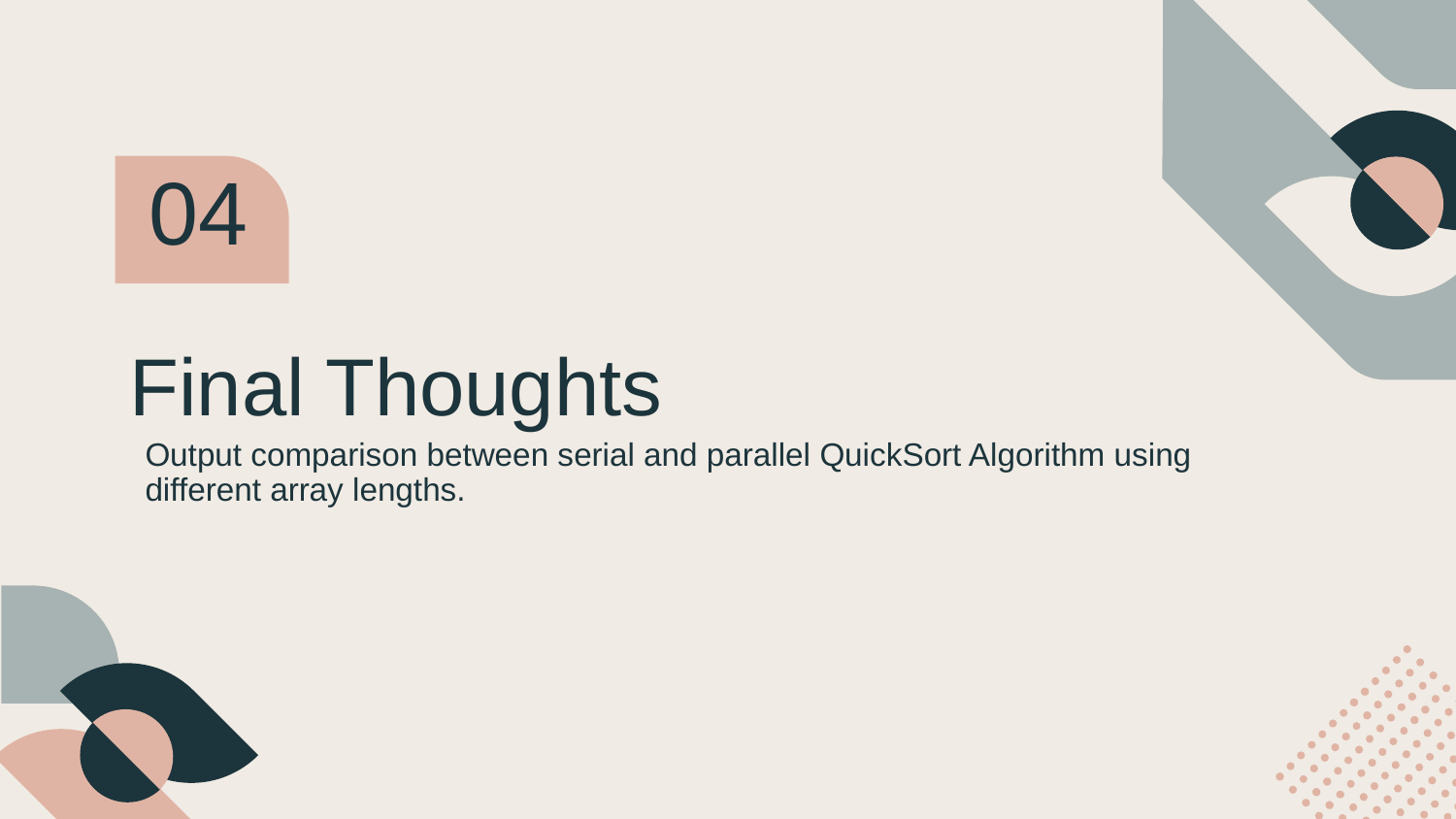

04
# Final Thoughts
Output comparison between serial and parallel QuickSort Algorithm using different array lengths.